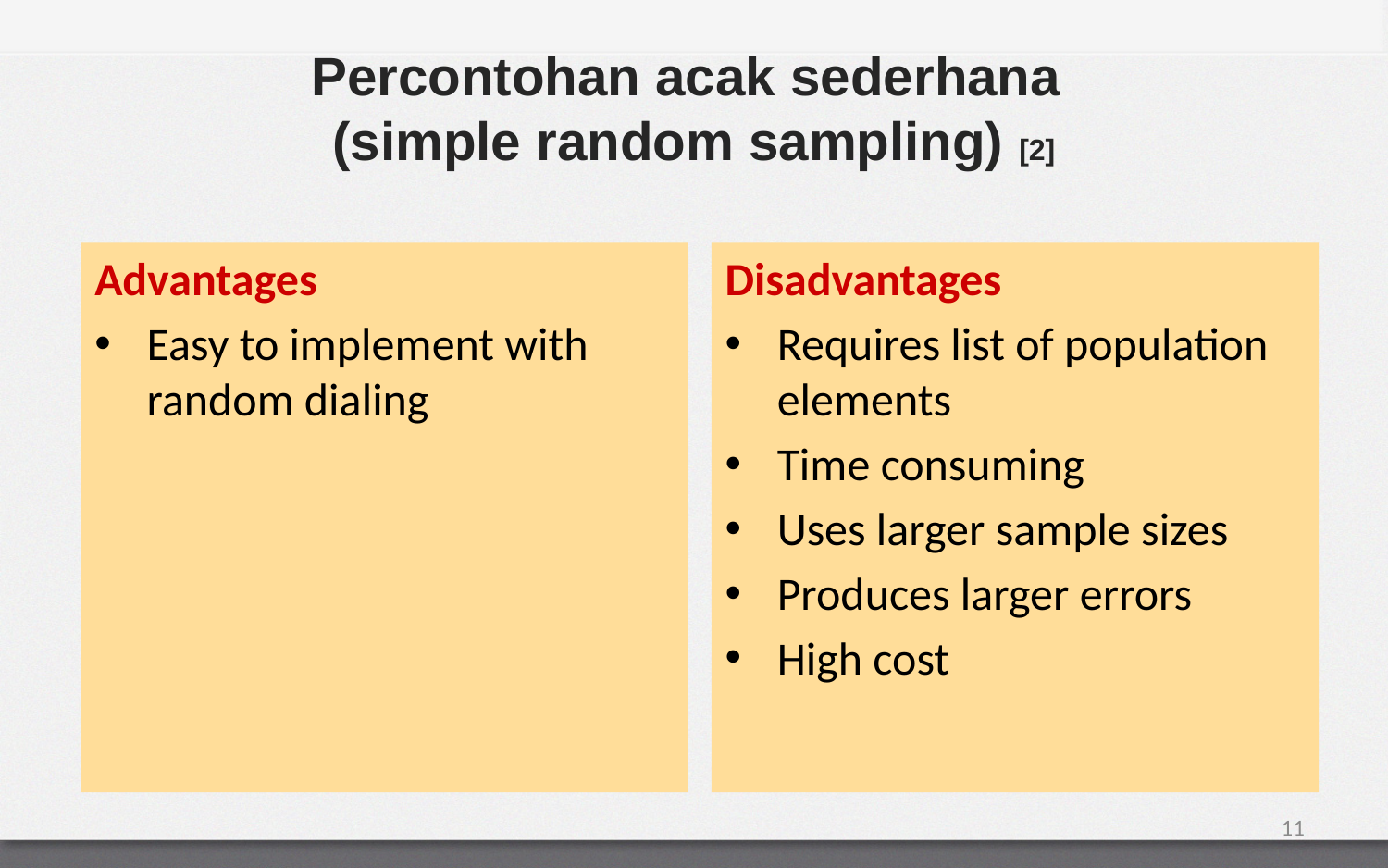

# Percontohan acak sederhana (simple random sampling) [2]
Advantages
Easy to implement with random dialing

Disadvantages
Requires list of population elements
Time consuming
Uses larger sample sizes
Produces larger errors
High cost
11